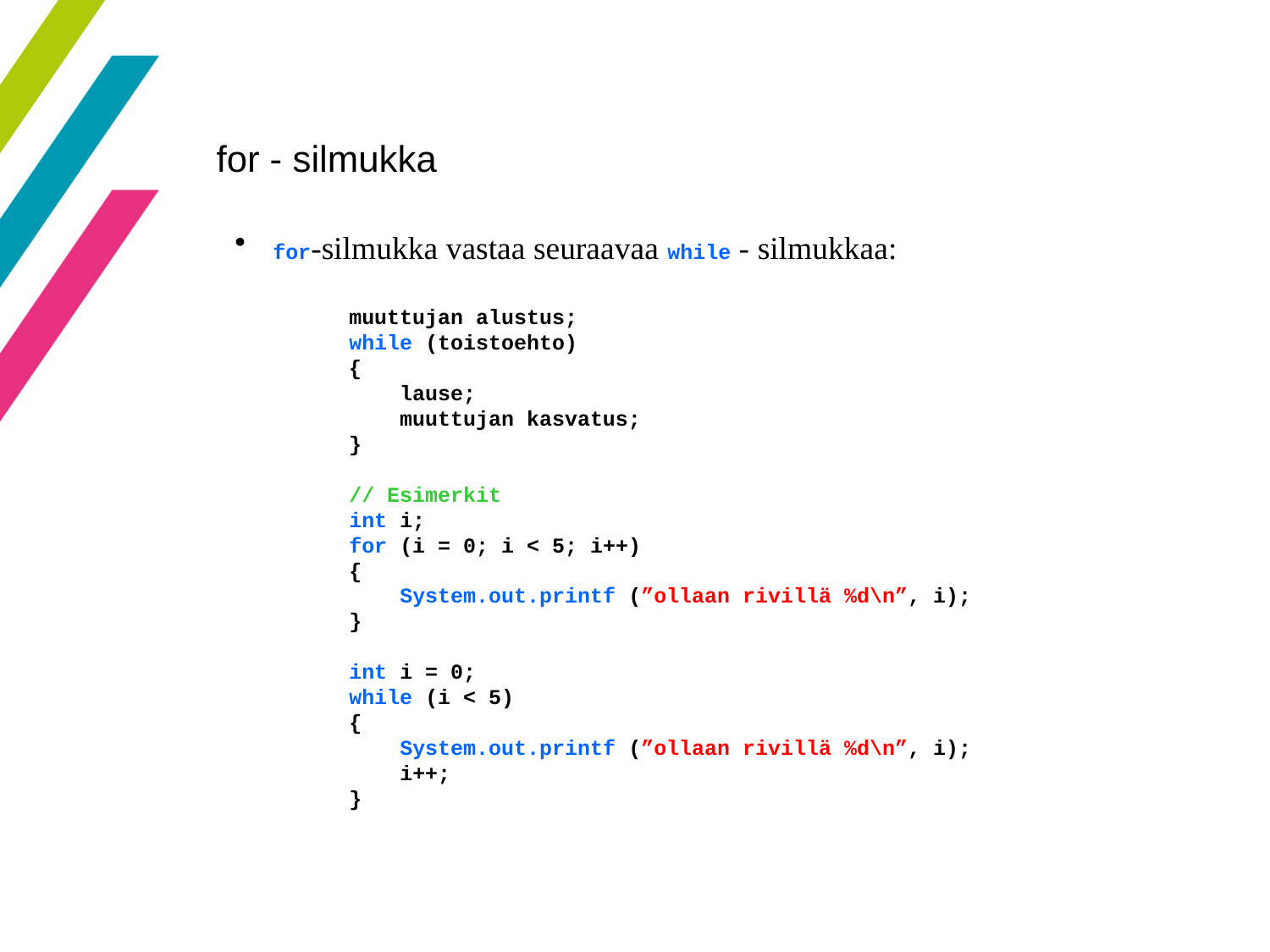

41
for - silmukka
 for-silmukka vastaa seuraavaa while - silmukkaa:

    muuttujan alustus;
    while (toistoehto)
    {
        lause;
        muuttujan kasvatus;
    }

    // Esimerkit
    int i;
    for (i = 0; i < 5; i++)
    {
        System.out.printf (”ollaan rivillä %d\n”, i);
    }

    int i = 0;
    while (i < 5)
    {
        System.out.printf (”ollaan rivillä %d\n”, i);
        i++;
    }